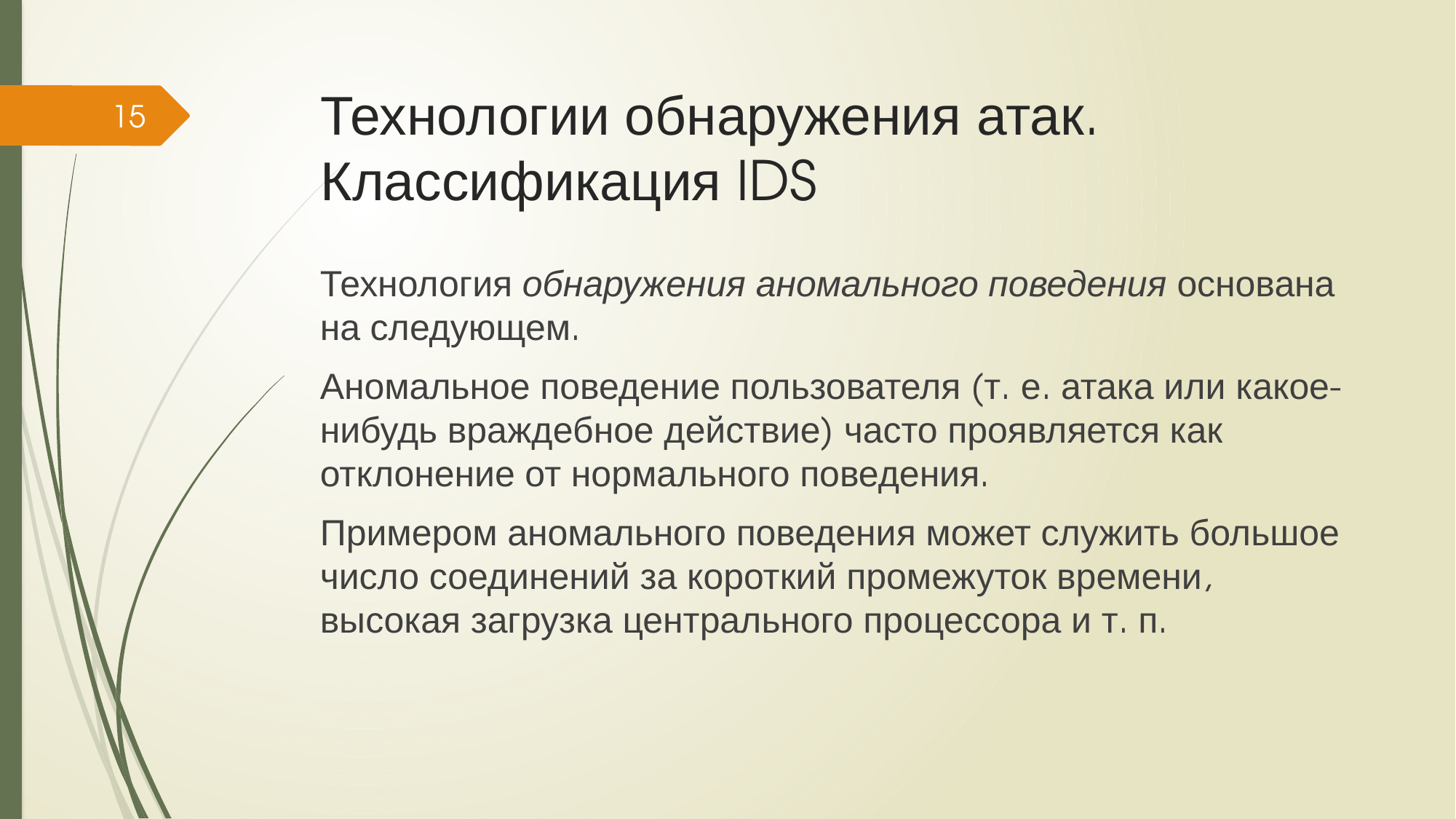

# Технологии обнаружения атак. Классификация IDS
15
Технология обнаружения аномального поведения основана на следующем.
Аномальное поведение пользователя (т. е. атака или какое-нибудь враждебное действие) часто проявляется как отклонение от нормального поведения.
Примером аномального поведения может служить большое число соединений за короткий промежуток времени, высокая загрузка центрального процессора и т. п.